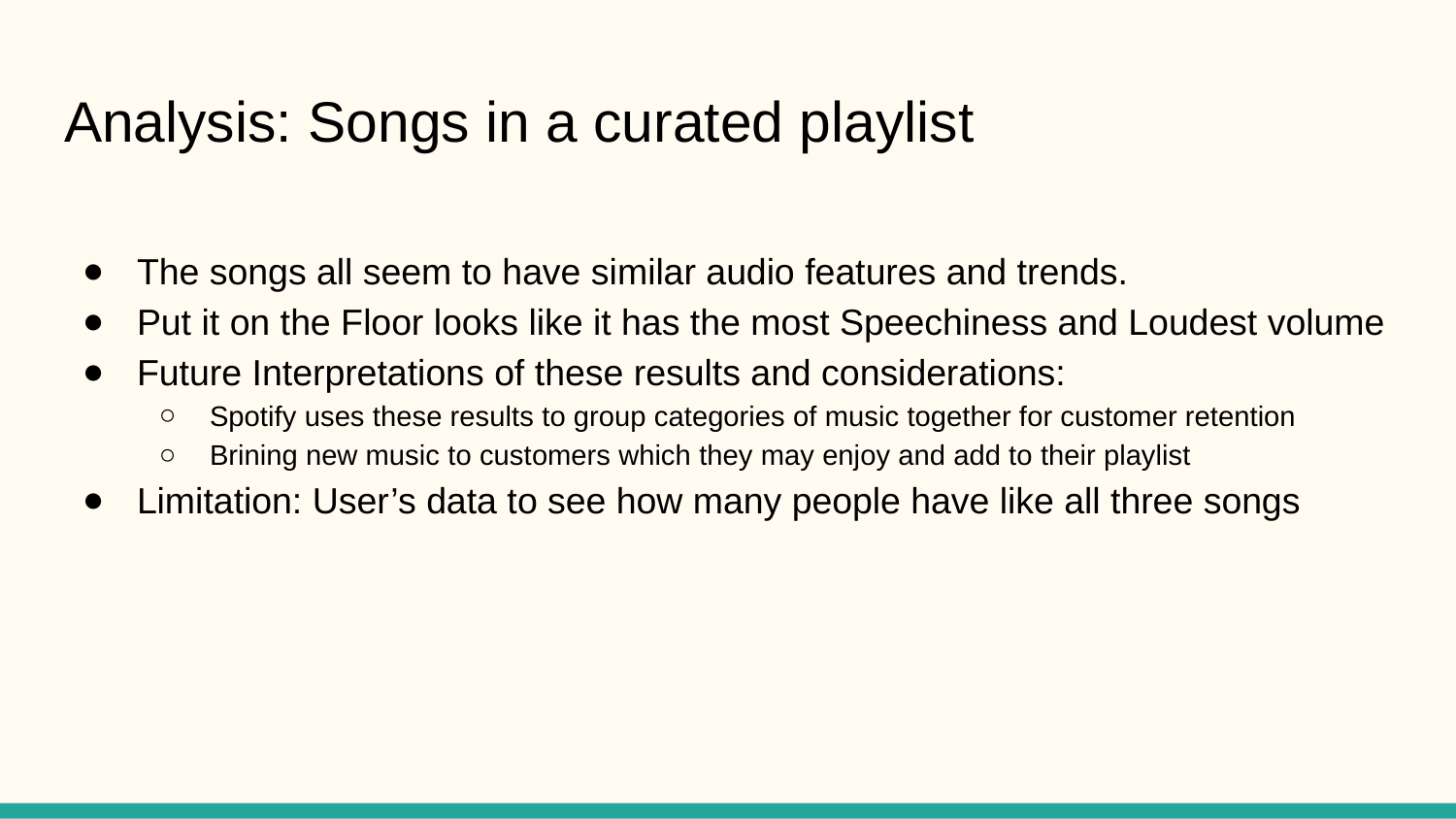

# Analysis: Songs in a curated playlist
The songs all seem to have similar audio features and trends.
Put it on the Floor looks like it has the most Speechiness and Loudest volume
Future Interpretations of these results and considerations:
Spotify uses these results to group categories of music together for customer retention
Brining new music to customers which they may enjoy and add to their playlist
Limitation: User’s data to see how many people have like all three songs